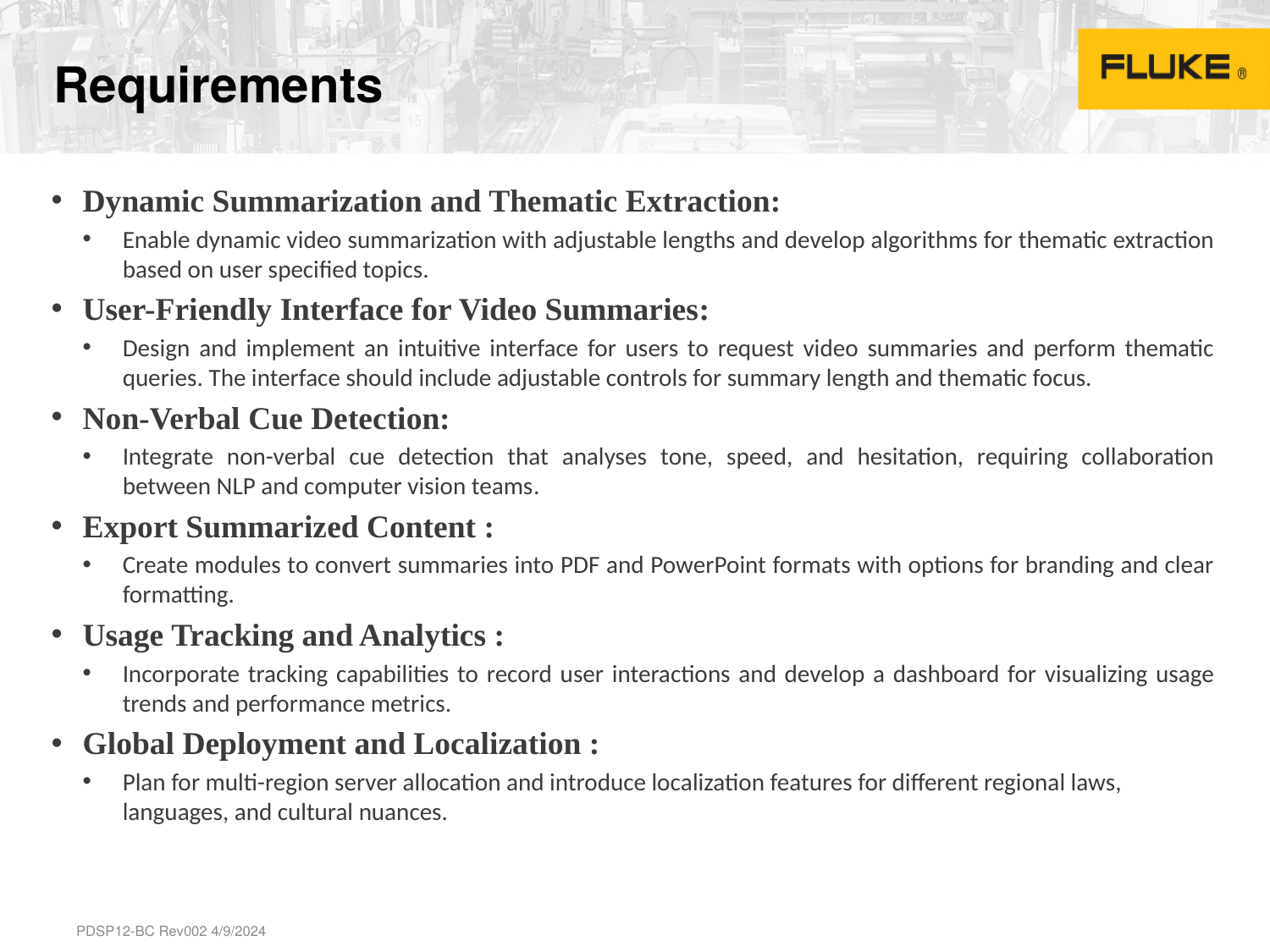

# Requirements
Dynamic Summarization and Thematic Extraction:
Enable dynamic video summarization with adjustable lengths and develop algorithms for thematic extraction based on user specified topics.
User-Friendly Interface for Video Summaries:
Design and implement an intuitive interface for users to request video summaries and perform thematic queries. The interface should include adjustable controls for summary length and thematic focus.
Non-Verbal Cue Detection:
Integrate non-verbal cue detection that analyses tone, speed, and hesitation, requiring collaboration between NLP and computer vision teams.
Export Summarized Content :
Create modules to convert summaries into PDF and PowerPoint formats with options for branding and clear formatting.
Usage Tracking and Analytics :
Incorporate tracking capabilities to record user interactions and develop a dashboard for visualizing usage trends and performance metrics.
Global Deployment and Localization :
Plan for multi-region server allocation and introduce localization features for different regional laws, languages, and cultural nuances.

PDSP12-BC Rev002 4/9/2024